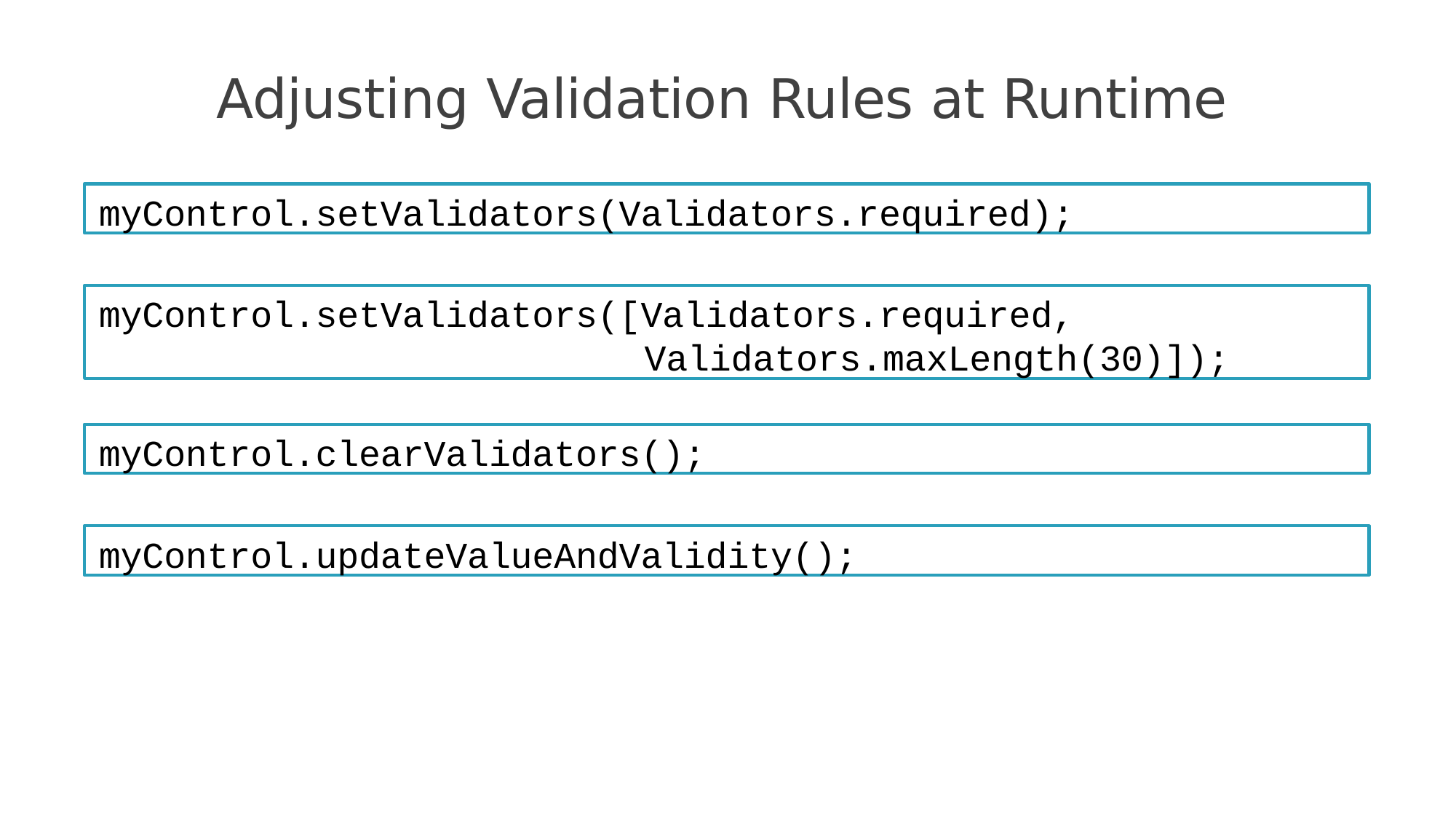

# Adjusting Validation Rules at Runtime
myControl.setValidators(Validators.required);
myControl.setValidators([Validators.required,
Validators.maxLength(30)]);
myControl.clearValidators();
myControl.updateValueAndValidity();
8